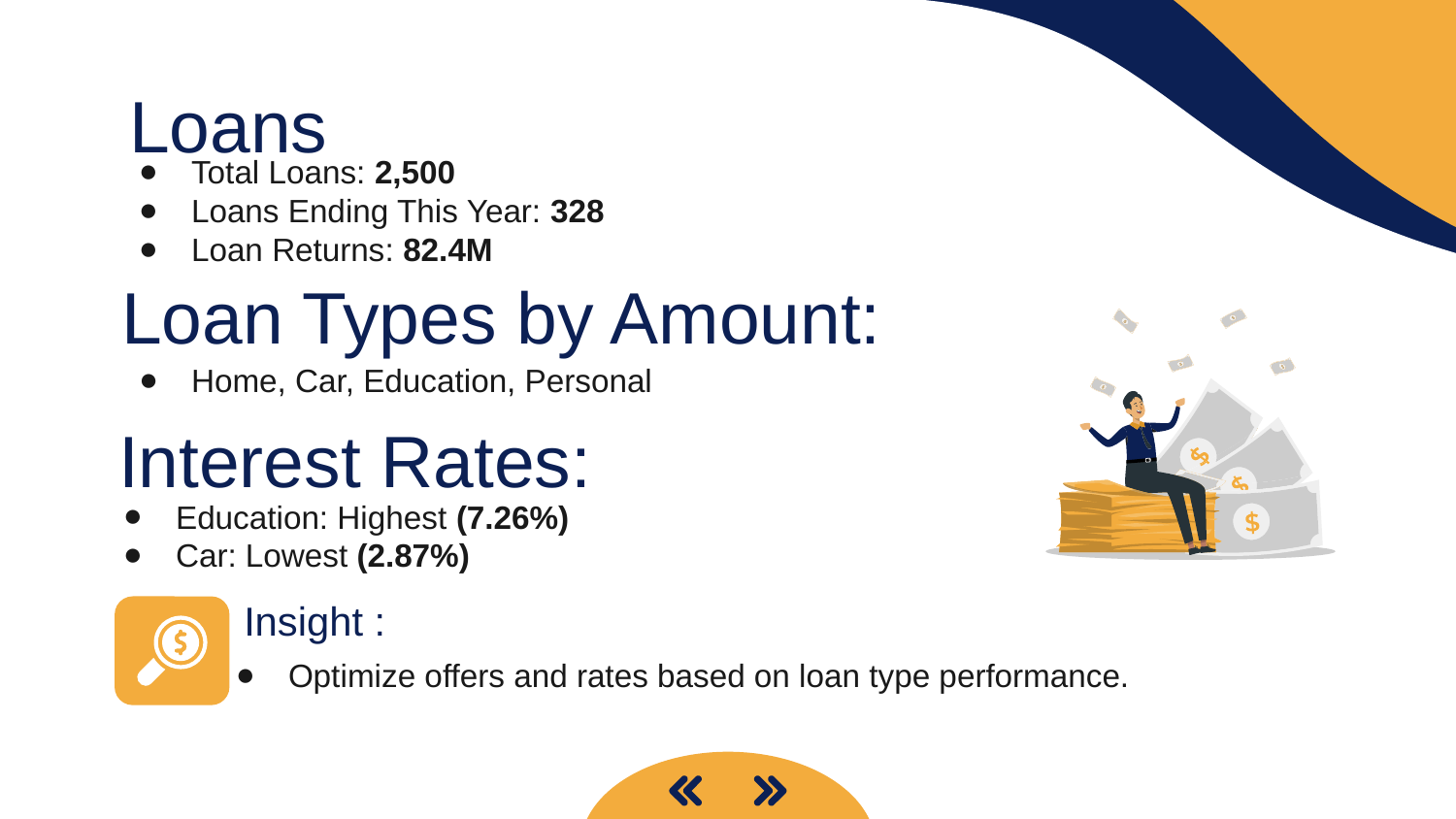

# Loans
Total Loans: 2,500
Loans Ending This Year: 328
Loan Returns: 82.4M

Loan Types by Amount:

Home, Car, Education, Personal
Interest Rates:
Education: Highest (7.26%)
Car: Lowest (2.87%)
Insight :

Optimize offers and rates based on loan type performance.